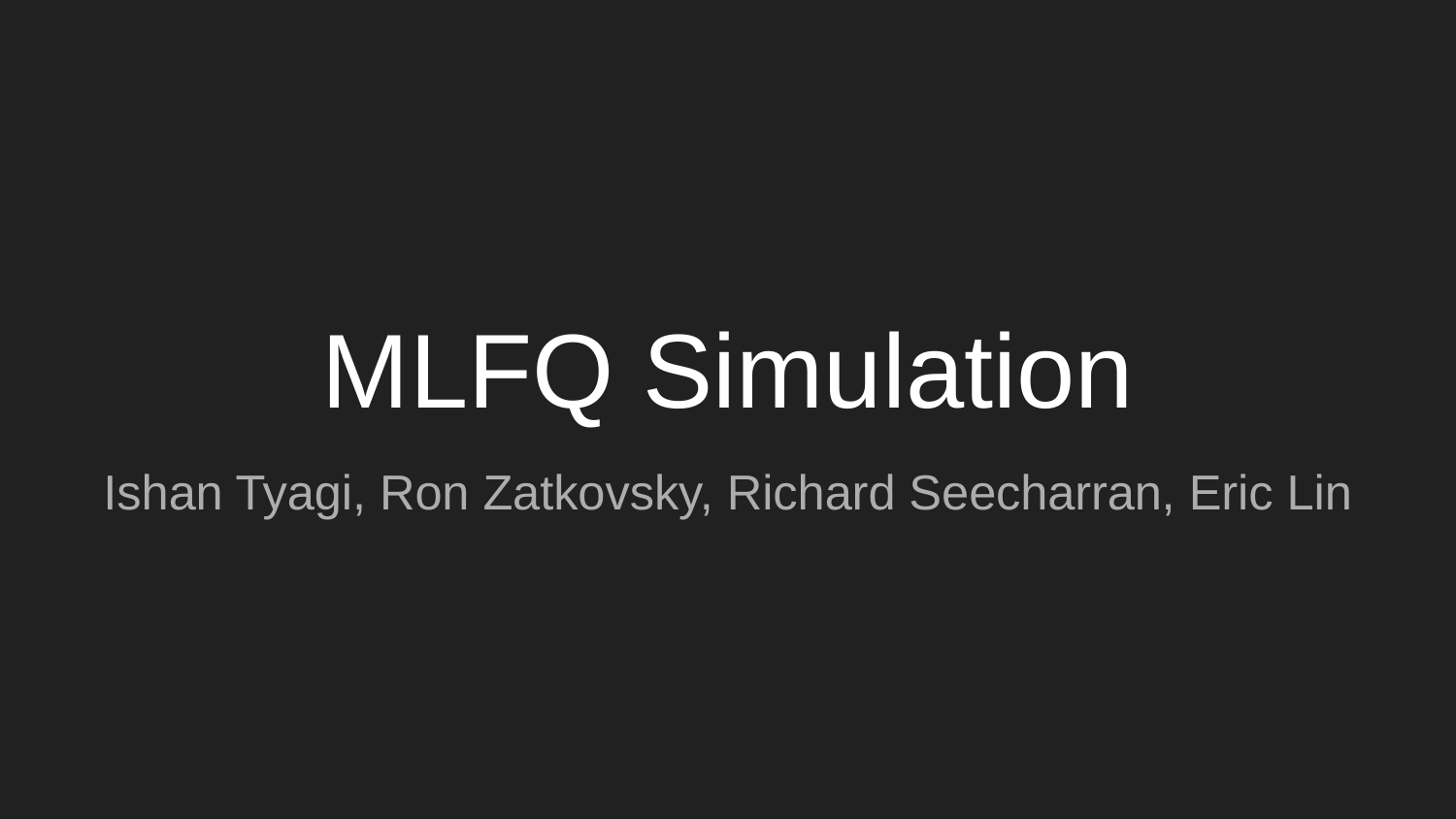

# MLFQ Simulation
Ishan Tyagi, Ron Zatkovsky, Richard Seecharran, Eric Lin